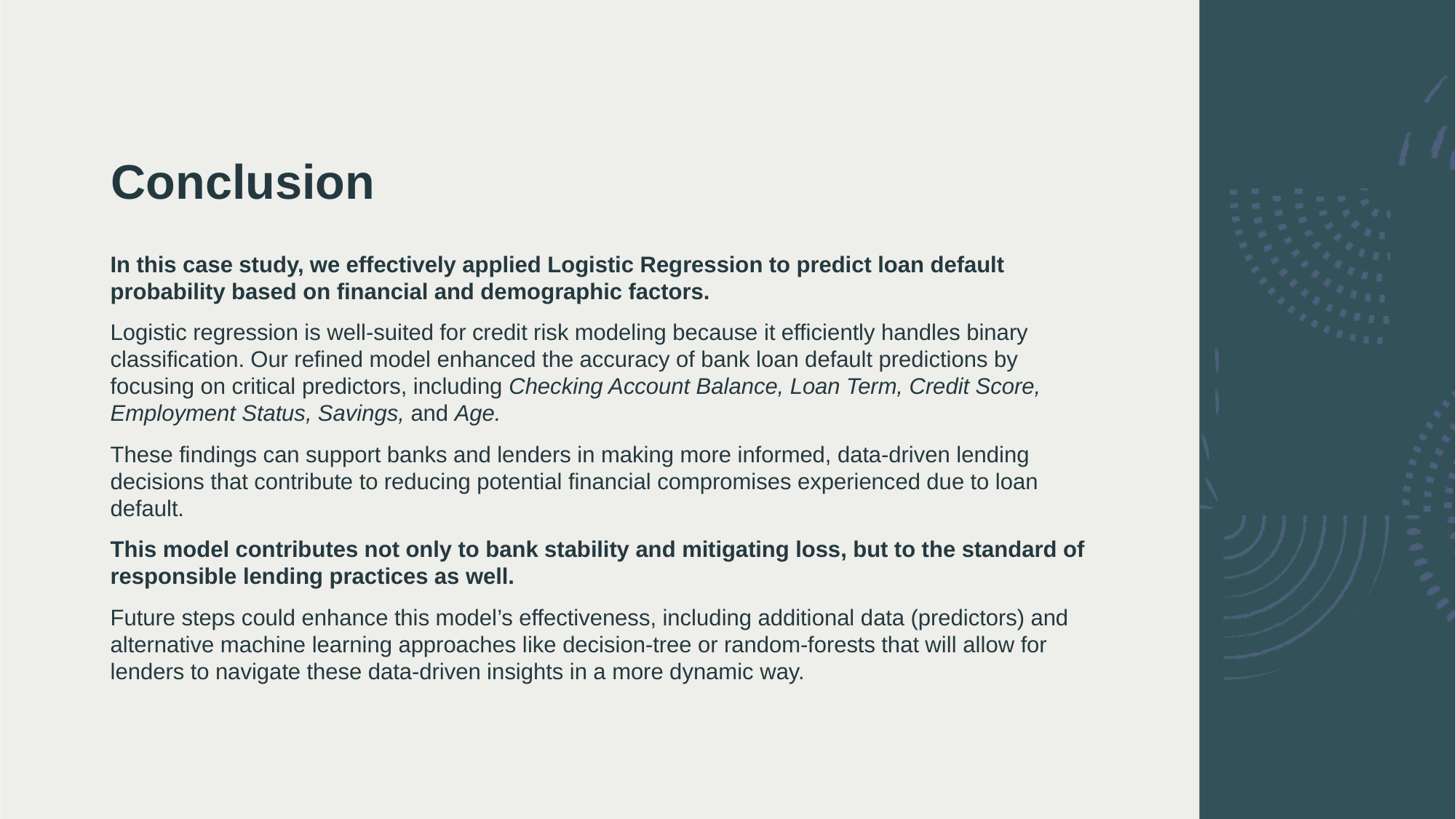

# Conclusion
In this case study, we effectively applied Logistic Regression to predict loan default probability based on financial and demographic factors.
Logistic regression is well-suited for credit risk modeling because it efficiently handles binary classification. Our refined model enhanced the accuracy of bank loan default predictions by focusing on critical predictors, including Checking Account Balance, Loan Term, Credit Score, Employment Status, Savings, and Age.
These findings can support banks and lenders in making more informed, data-driven lending decisions that contribute to reducing potential financial compromises experienced due to loan default.
This model contributes not only to bank stability and mitigating loss, but to the standard of responsible lending practices as well.
Future steps could enhance this model’s effectiveness, including additional data (predictors) and alternative machine learning approaches like decision-tree or random-forests that will allow for lenders to navigate these data-driven insights in a more dynamic way.